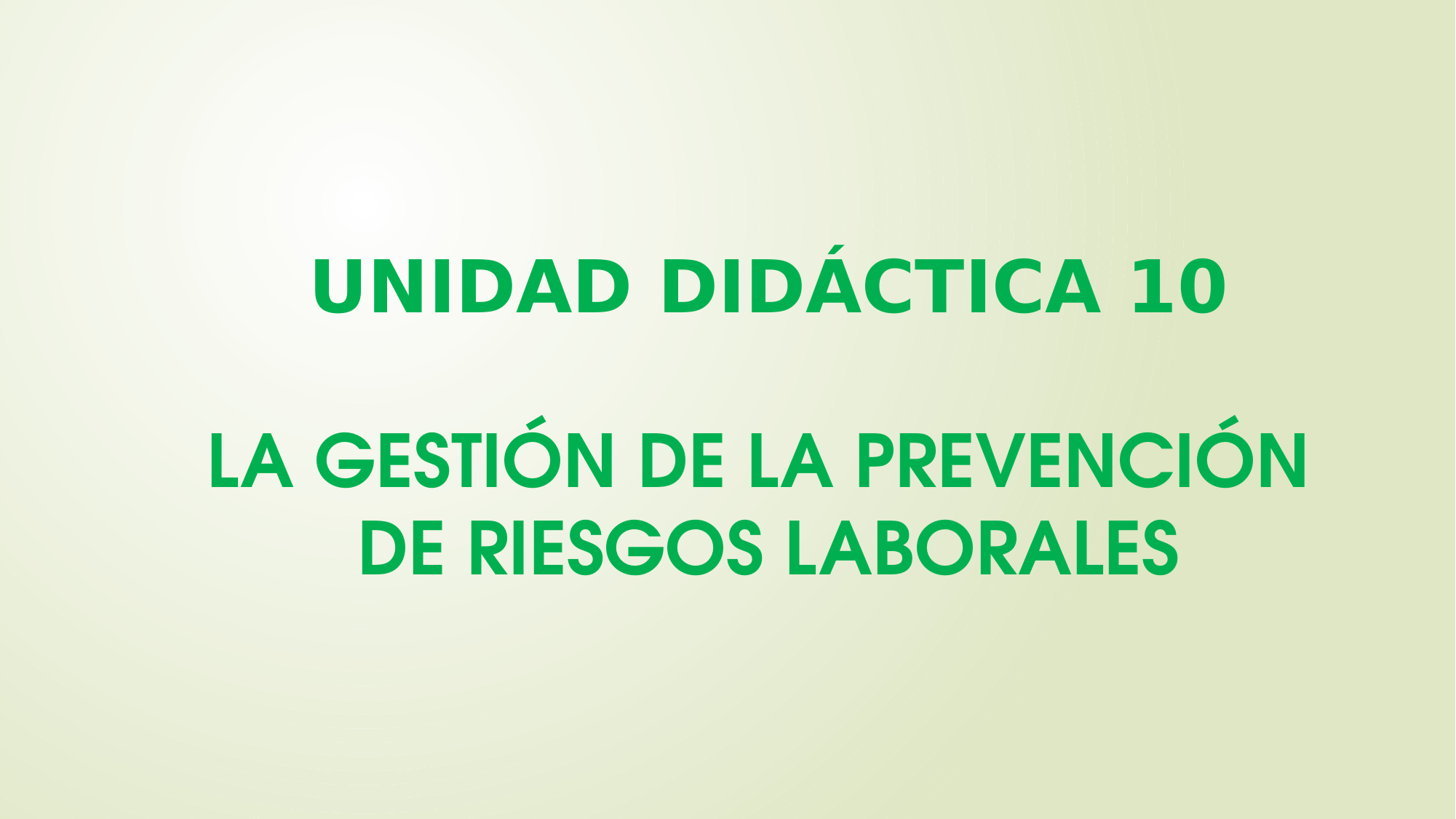

# UNIDAD DIDÁCTICA 10 LA GESTIÓN DE LA PREVENCIÓN DE RIESGOS LABORALES